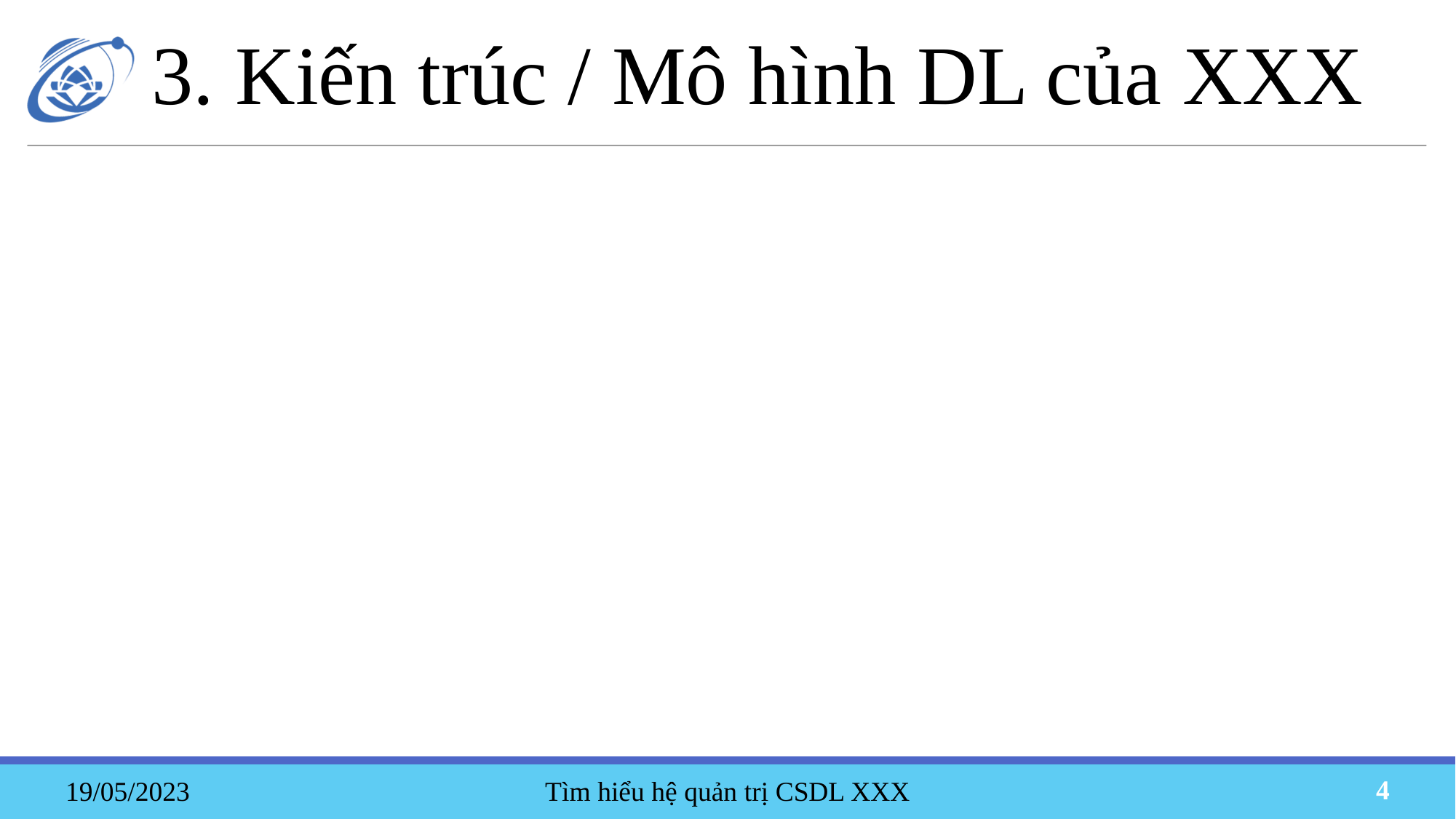

3. Kiến trúc / Mô hình DL của XXX
Tìm hiểu hệ quản trị CSDL XXX
19/05/2023
4